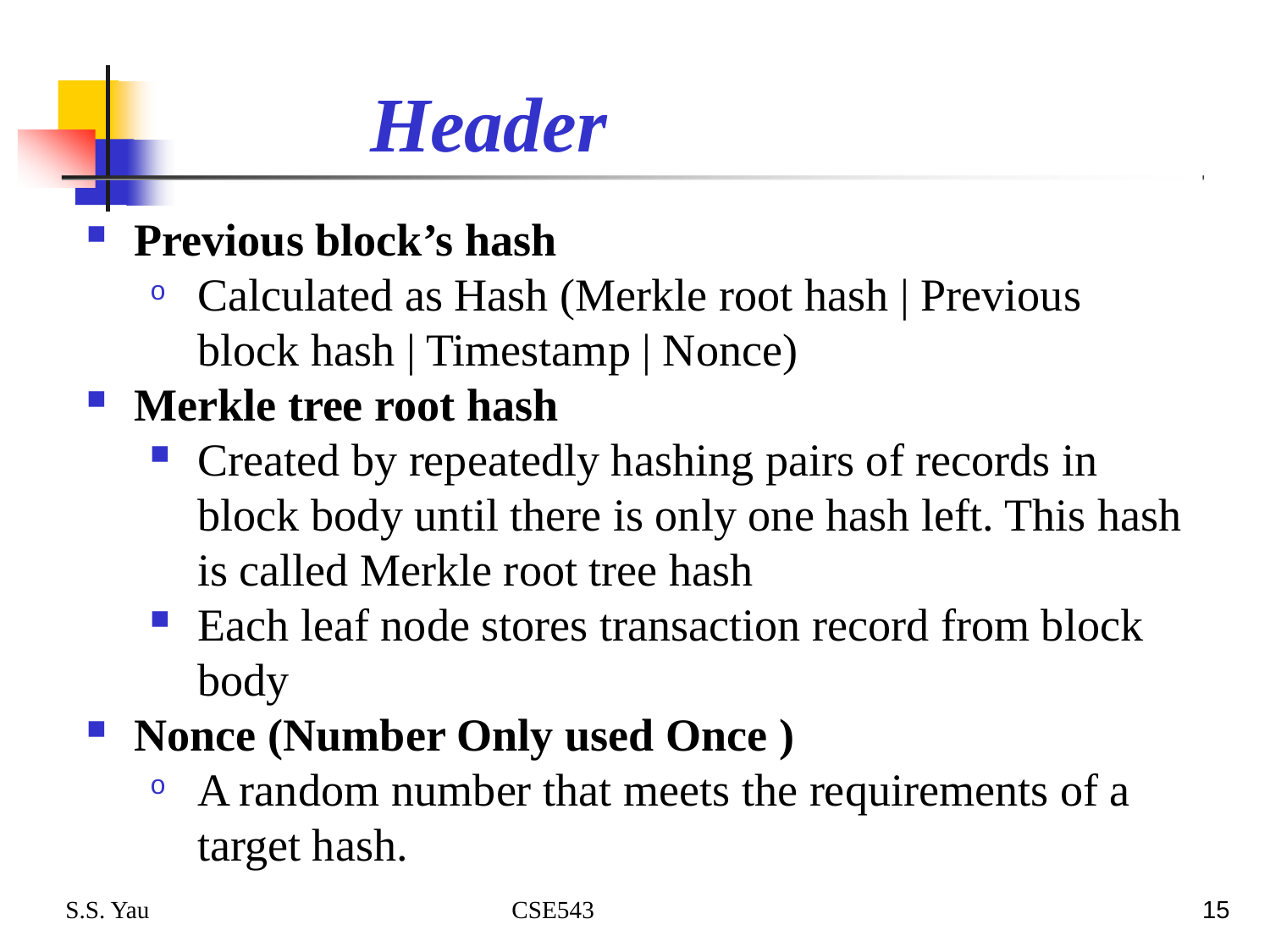

# Header
Previous block’s hash
Calculated as Hash (Merkle root hash | Previous block hash | Timestamp | Nonce)
Merkle tree root hash
Created by repeatedly hashing pairs of records in block body until there is only one hash left. This hash is called Merkle root tree hash
Each leaf node stores transaction record from block body
Nonce (Number Only used Once )
A random number that meets the requirements of a target hash.

S.S. Yau                                                           CSE543
15